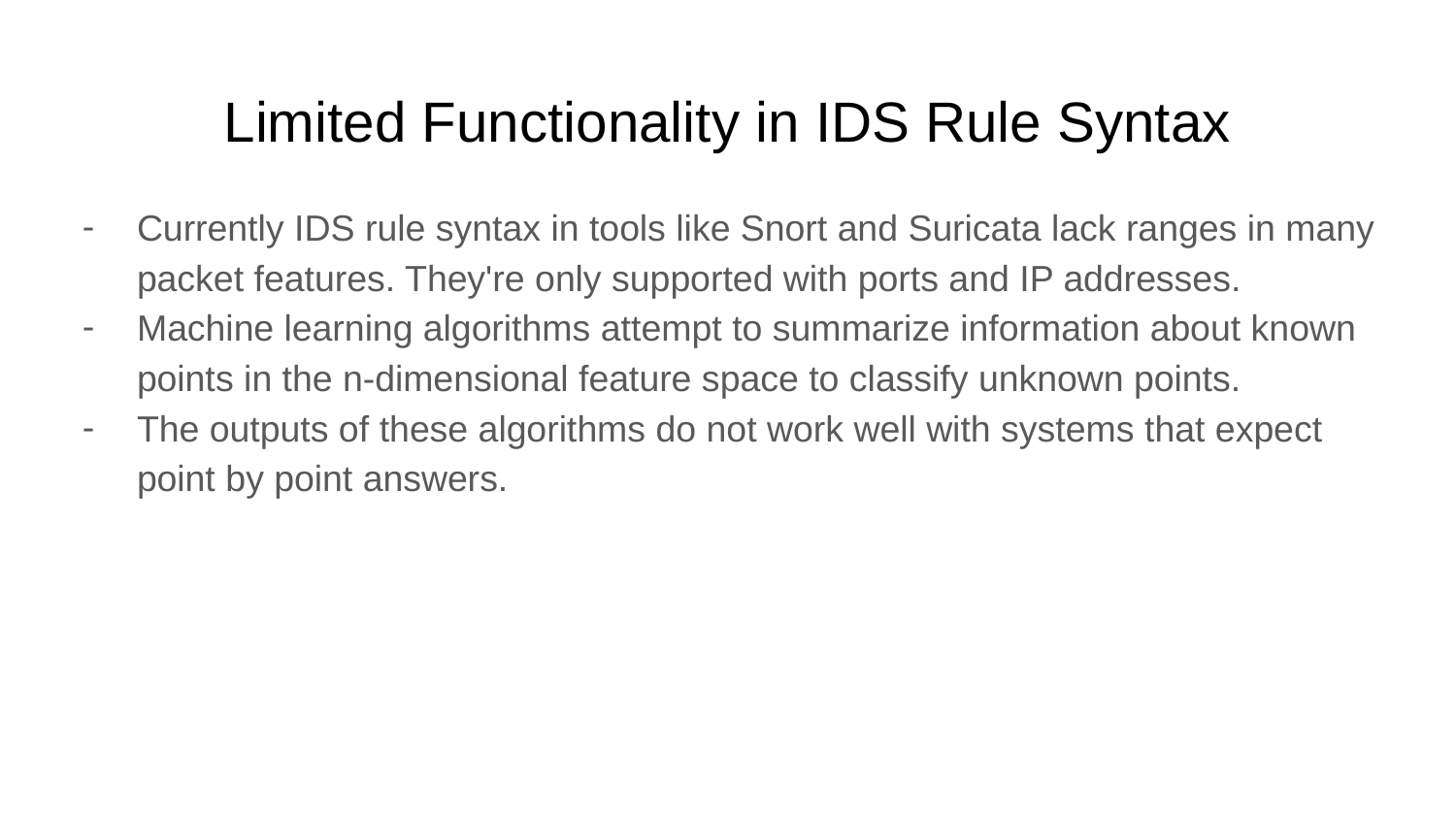

# Limited Functionality in IDS Rule Syntax
Currently IDS rule syntax in tools like Snort and Suricata lack ranges in many packet features. They're only supported with ports and IP addresses.
Machine learning algorithms attempt to summarize information about known points in the n-dimensional feature space to classify unknown points.
The outputs of these algorithms do not work well with systems that expect point by point answers.